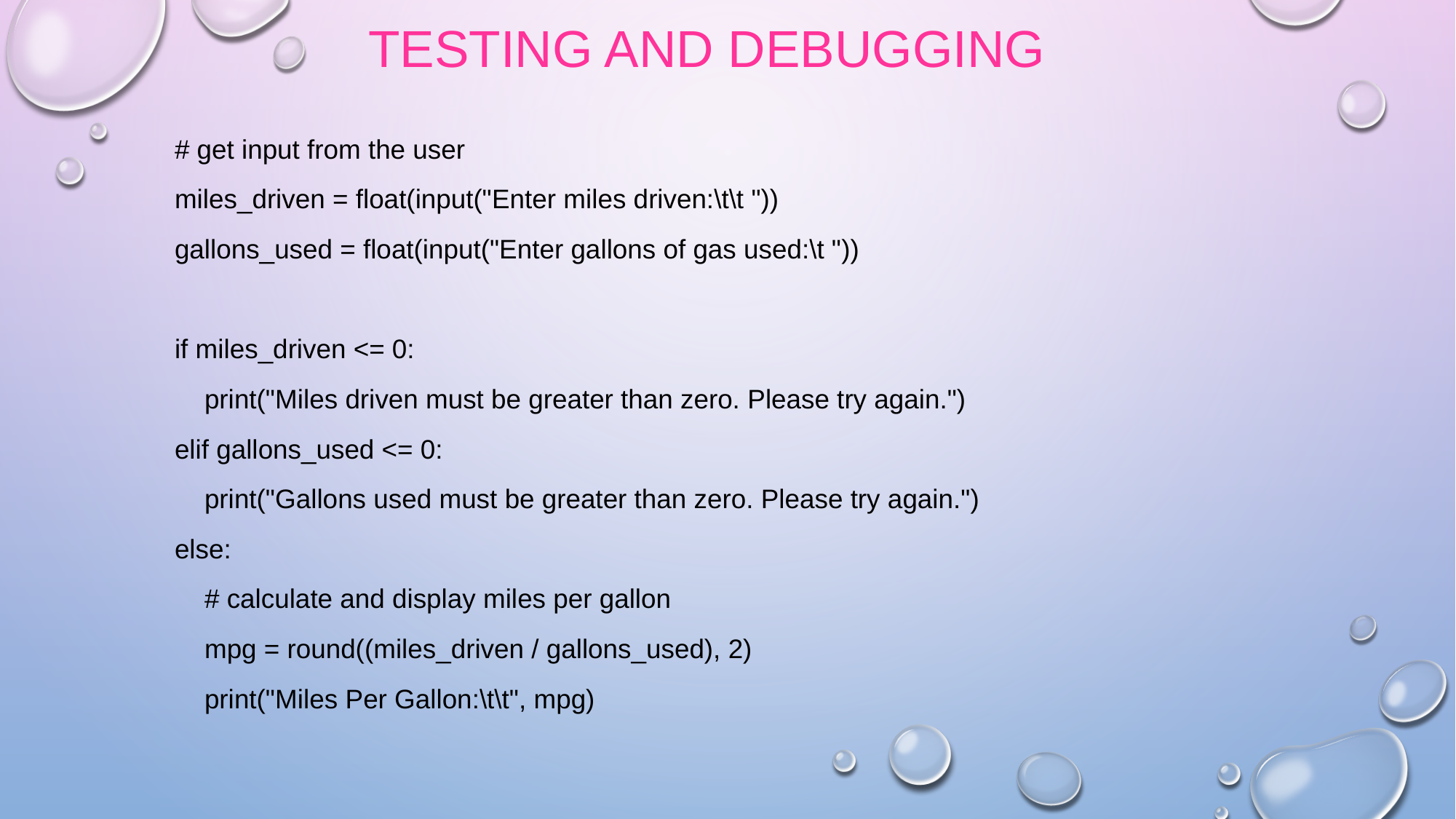

# Testing and debugging
# get input from the user
miles_driven = float(input("Enter miles driven:\t\t "))
gallons_used = float(input("Enter gallons of gas used:\t "))

if miles_driven <= 0:
    print("Miles driven must be greater than zero. Please try again.")
elif gallons_used <= 0:
    print("Gallons used must be greater than zero. Please try again.")
else:
    # calculate and display miles per gallon
    mpg = round((miles_driven / gallons_used), 2)
    print("Miles Per Gallon:\t\t", mpg)